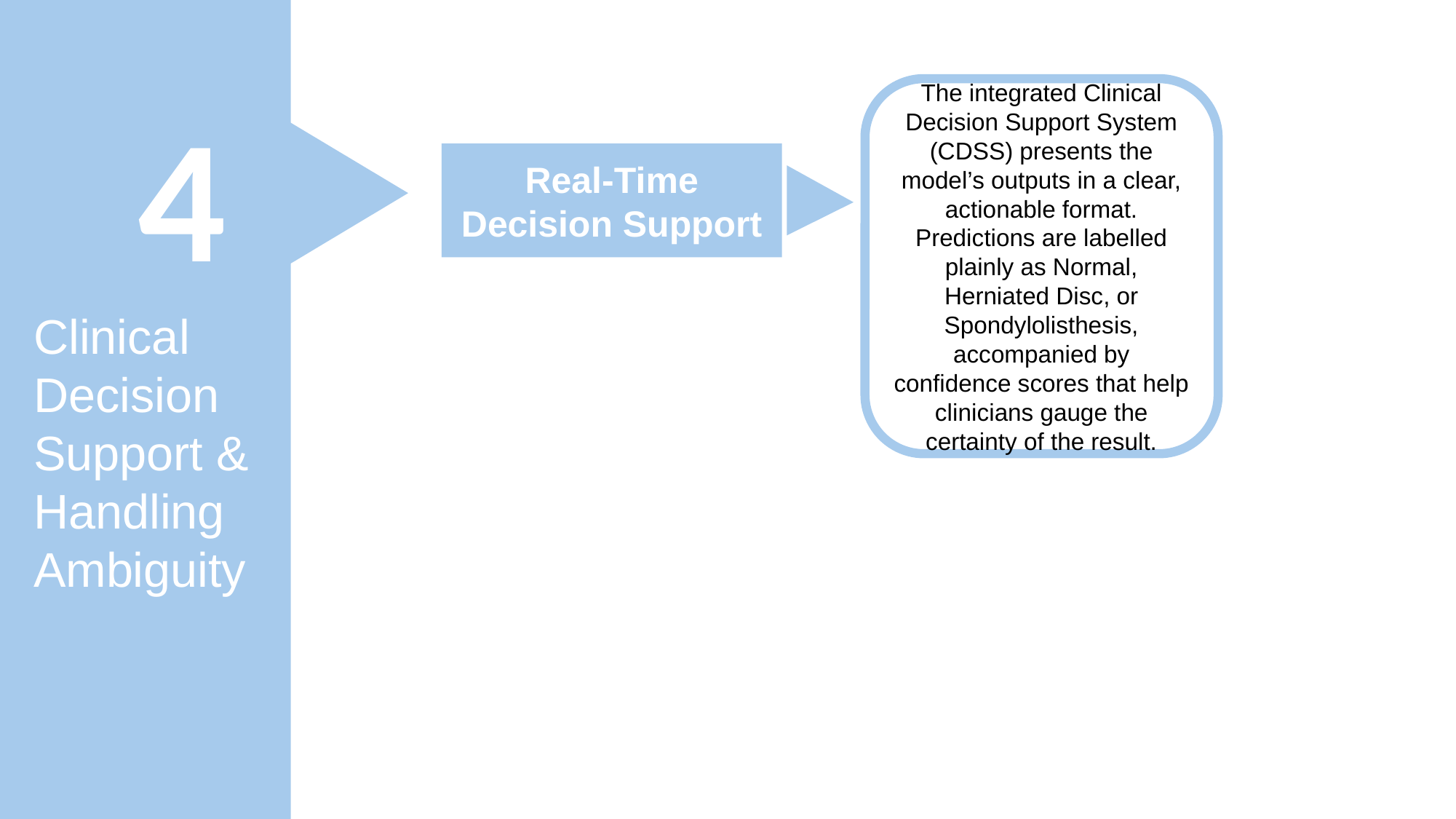

4

Clinical Decision Support & Handling Ambiguity
Visual overlays on the imaging highlight which parameters and anatomical landmarks influenced the classification. By seeing the exact areas of abnormal curvature or structural change, surgeons and radiologists can better understand the underlying reasoning, ultimately aiding them in treatment planning.
Enhanced Interpretability

Enhanced Interpretability

The integrated Clinical Decision Support System (CDSS) presents the model’s outputs in a clear, actionable format. Predictions are labelled plainly as Normal, Herniated Disc, or Spondylolisthesis, accompanied by confidence scores that help clinicians gauge the certainty of the result.
Real-Time Decision Support

Visual overlays on the imaging highlight which parameters and anatomical landmarks influenced the classification. By seeing the exact areas of abnormal curvature or structural change, surgeons and radiologists can better understand the underlying reasoning, ultimately aiding them in treatment planning.